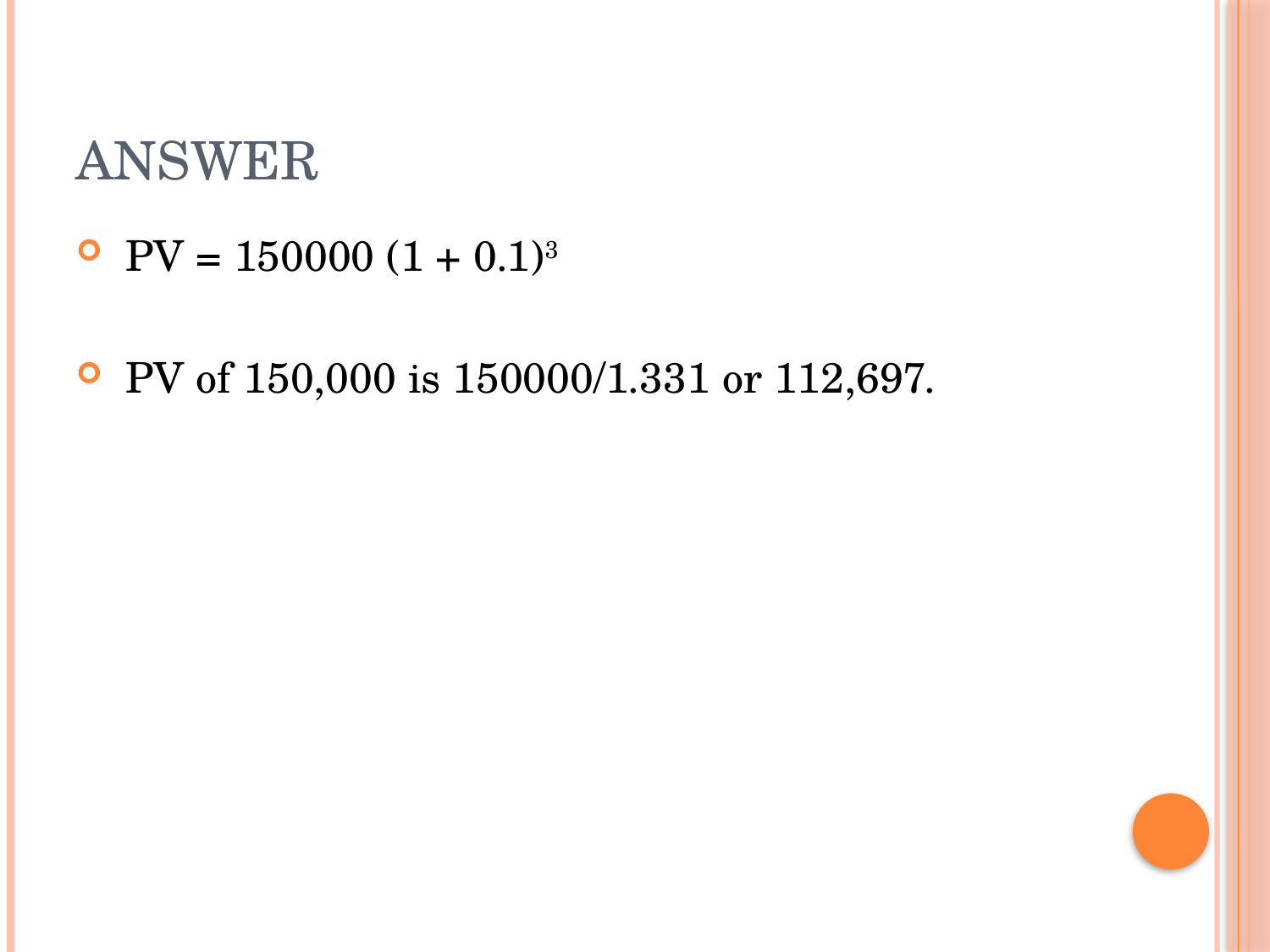

# Answer
 PV = 150000 (1 + 0.1)3

 PV of 150,000 is 150000/1.331 or 112,697.